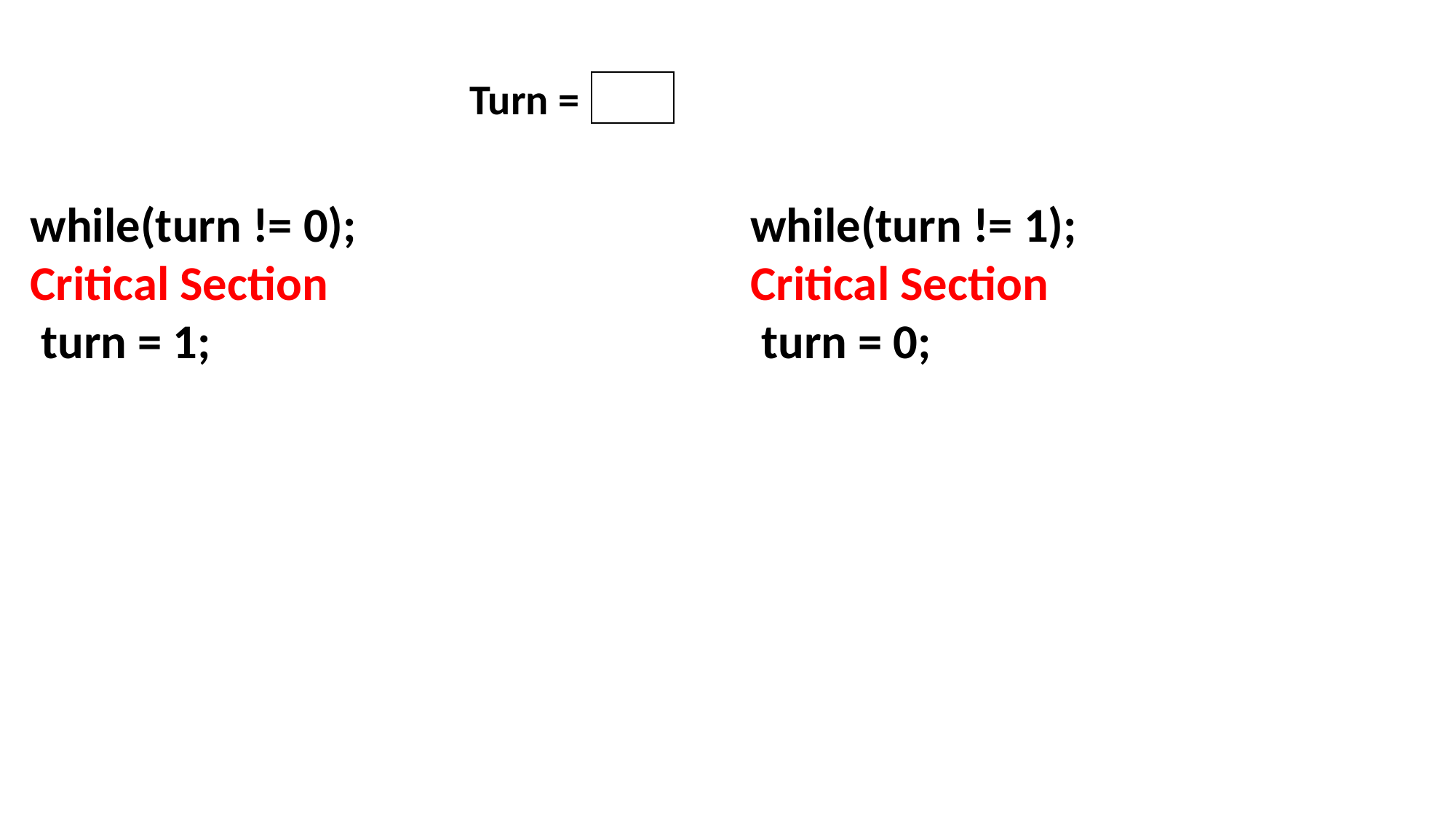

Turn =

while(turn != 0);
Critical Section
 turn = 1;
while(turn != 1);
Critical Section
 turn = 0;